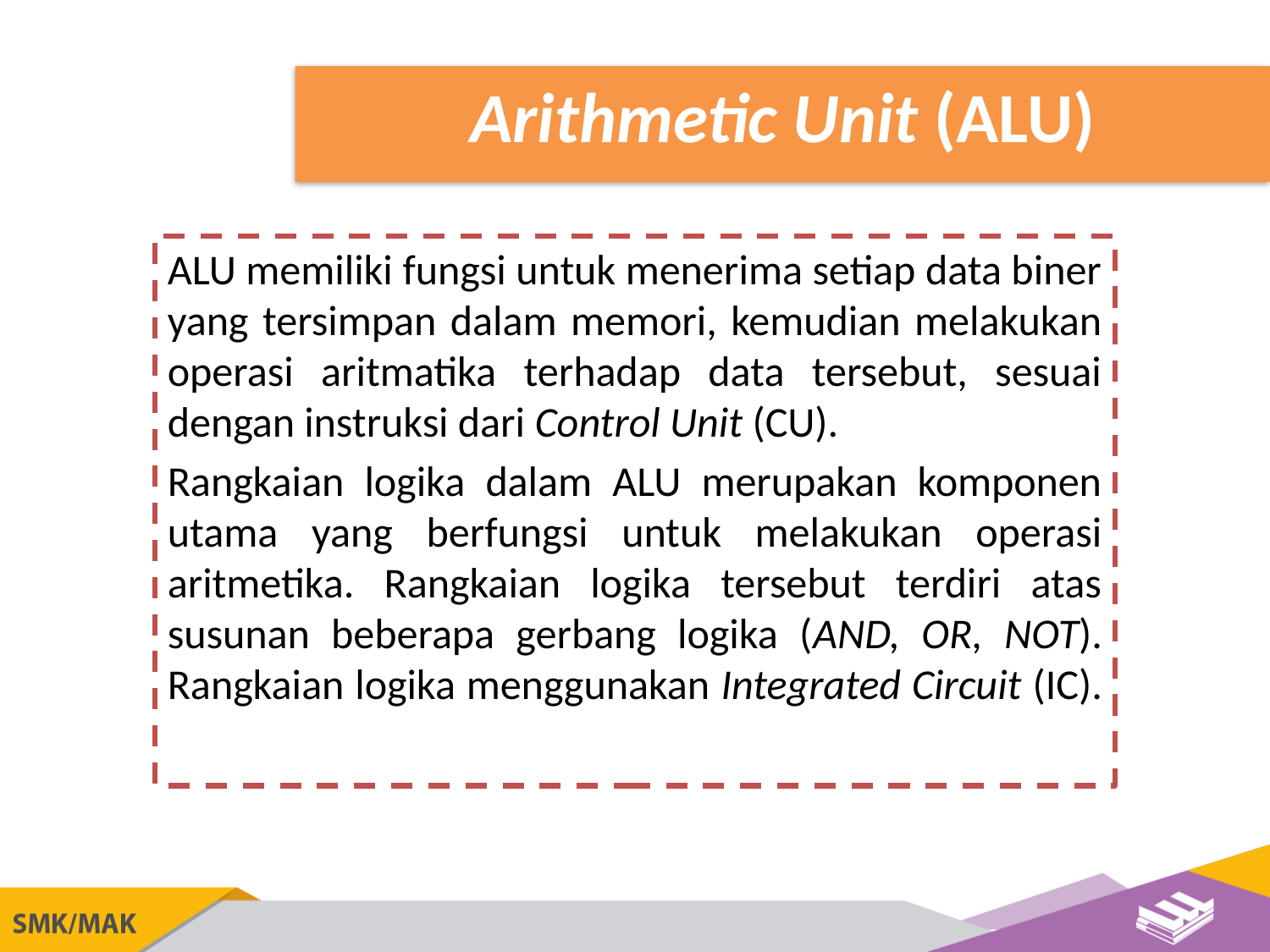

Arithmetic Unit (ALU)
ALU memiliki fungsi untuk menerima setiap data biner yang tersimpan dalam memori, kemudian melakukan operasi aritmatika terhadap data tersebut, sesuai dengan instruksi dari Control Unit (CU).
Rangkaian logika dalam ALU merupakan komponen utama yang berfungsi untuk melakukan operasi aritmetika. Rangkaian logika tersebut terdiri atas susunan beberapa gerbang logika (AND, OR, NOT). Rangkaian logika menggunakan Integrated Circuit (IC).